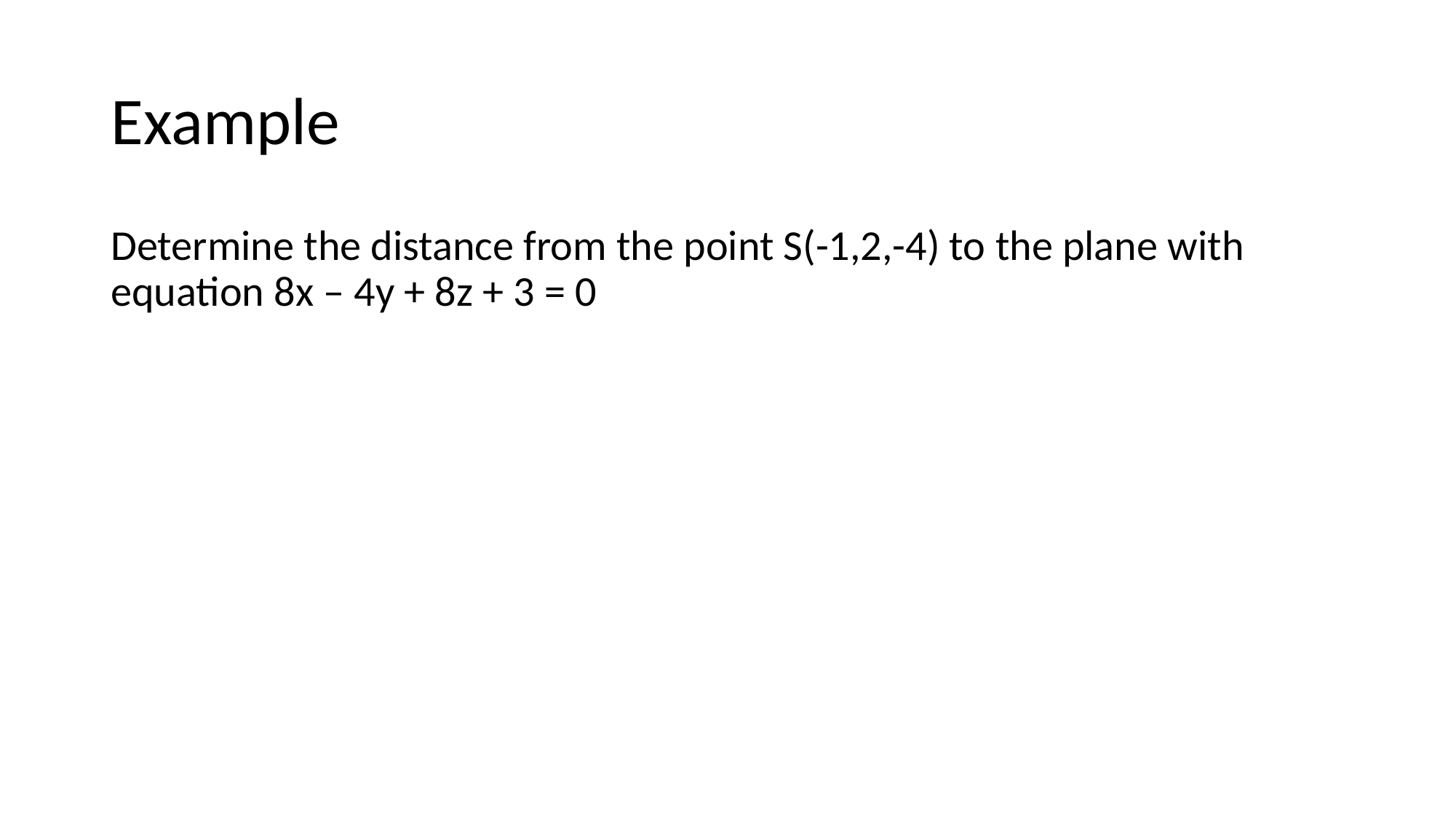

# Example
Determine the distance from the point S(-1,2,-4) to the plane with equation 8x – 4y + 8z + 3 = 0